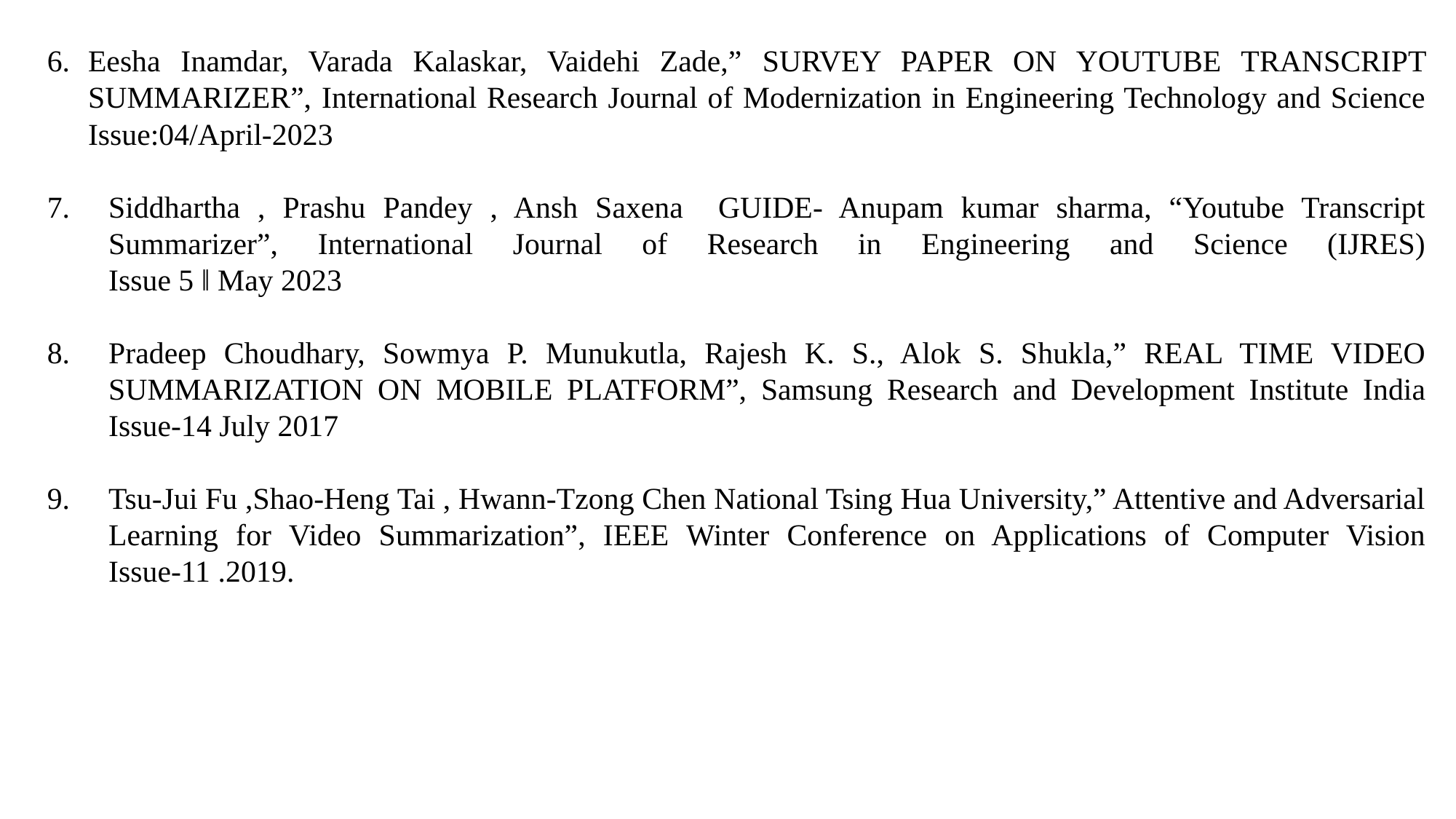

Eesha Inamdar, Varada Kalaskar, Vaidehi Zade,” SURVEY PAPER ON YOUTUBE TRANSCRIPT SUMMARIZER”, International Research Journal of Modernization in Engineering Technology and Science
Issue:04/April-2023

Siddhartha , Prashu Pandey , Ansh Saxena  GUIDE- Anupam kumar sharma, “Youtube Transcript Summarizer”, International Journal of Research in Engineering and Science (IJRES)
Issue 5 ǁ May 2023

Pradeep Choudhary, Sowmya P. Munukutla, Rajesh K. S., Alok S. Shukla,” REAL TIME VIDEO SUMMARIZATION ON MOBILE PLATFORM”, Samsung Research and Development Institute India
Issue-14 July 2017

Tsu-Jui Fu ,Shao-Heng Tai , Hwann-Tzong Chen National Tsing Hua University,” Attentive and Adversarial Learning for Video Summarization”, IEEE Winter Conference on Applications of Computer Vision
Issue-11 .2019.